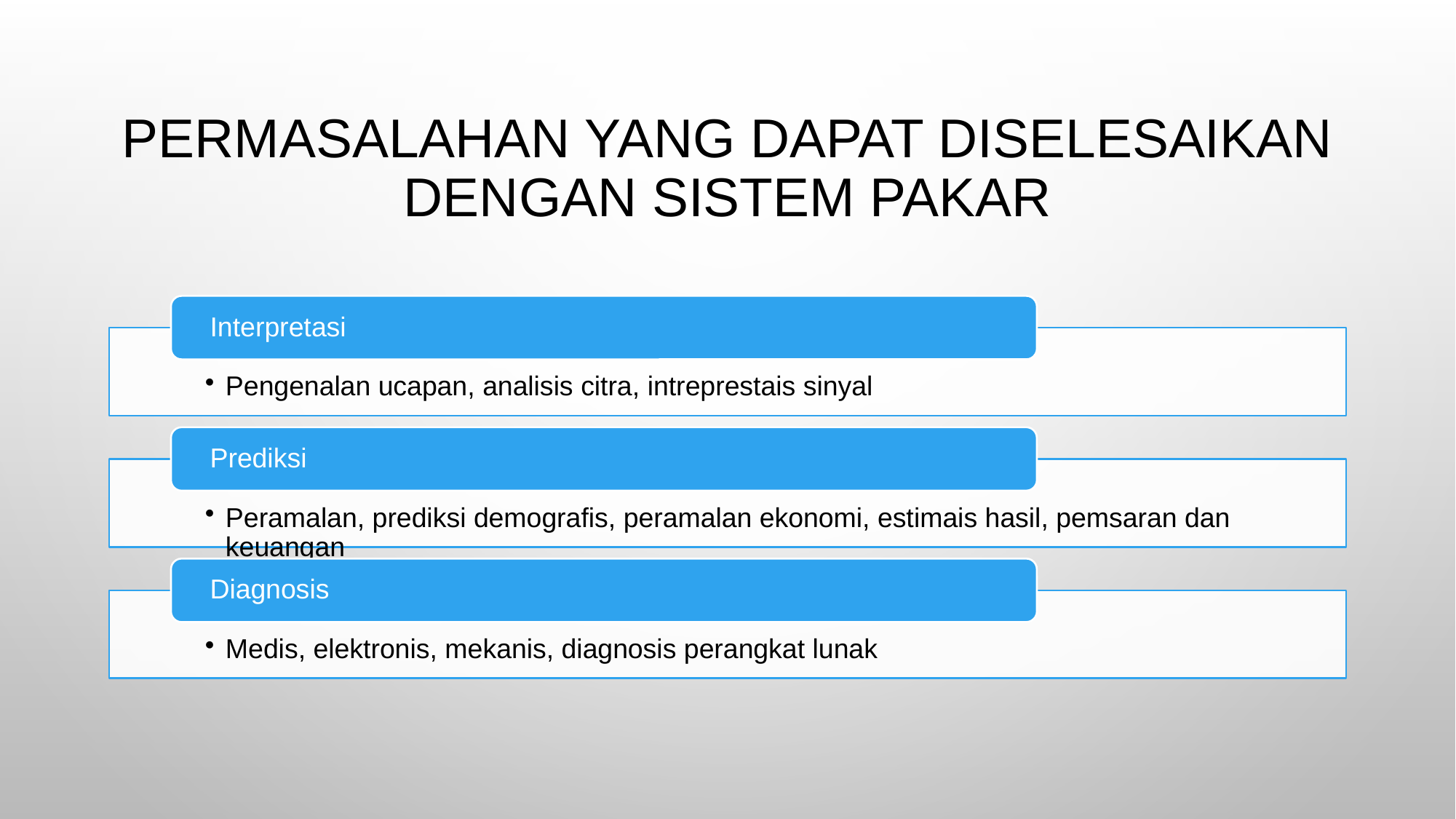

# PERMASALAHAN YANG DAPAT DISELESAIKAN DENGAN SISTEM PAKAR
Pengenalan ucapan, analisis citra, intreprestais sinyal
Interpretasi
Peramalan, prediksi demografis, peramalan ekonomi, estimais hasil, pemsaran dan keuangan
Prediksi
Medis, elektronis, mekanis, diagnosis perangkat lunak
Diagnosis